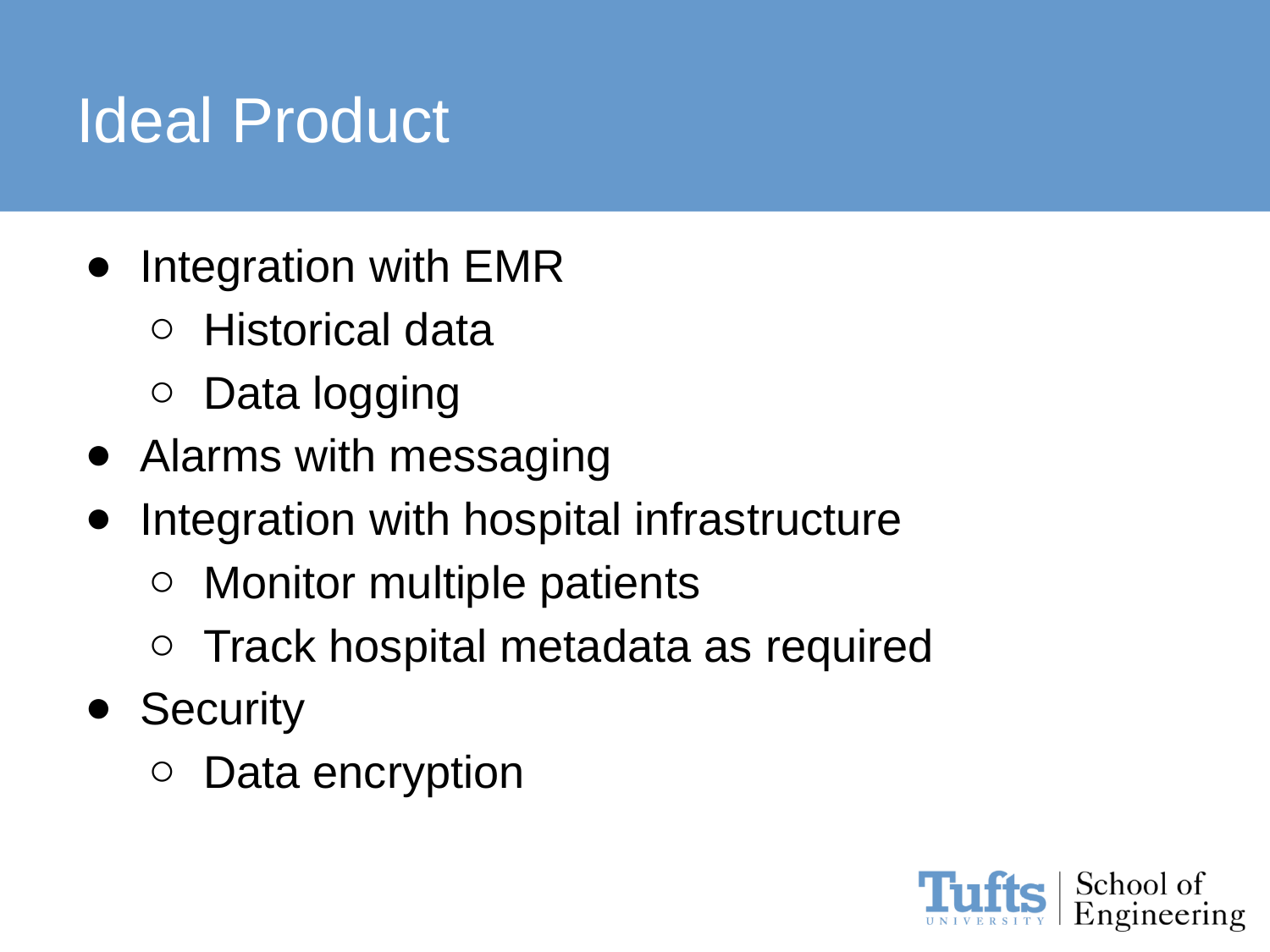

# Ideal Product
Integration with EMR
Historical data
Data logging
Alarms with messaging
Integration with hospital infrastructure
Monitor multiple patients
Track hospital metadata as required
Security
Data encryption